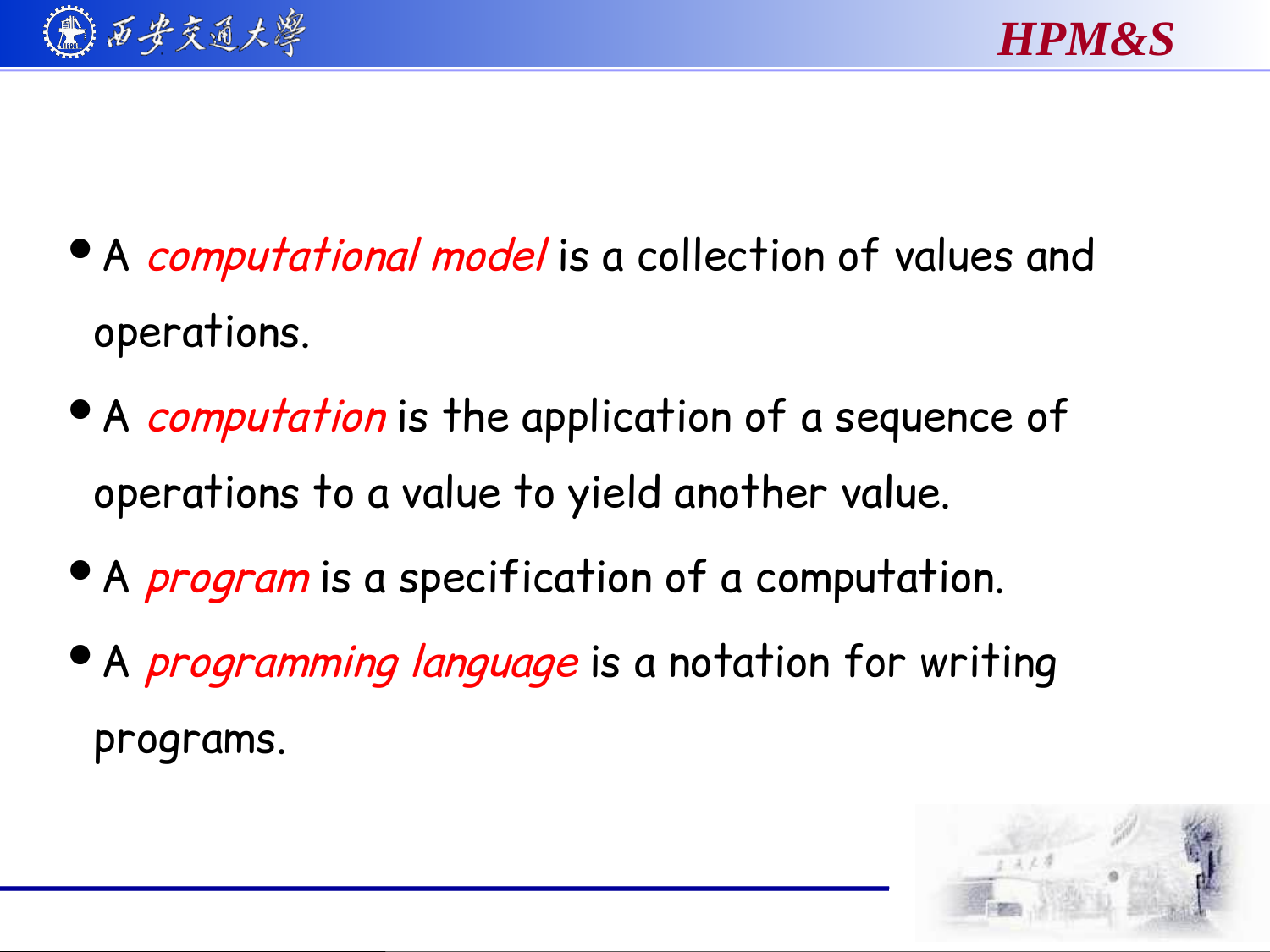

#
A computational model is a collection of values and operations.
A computation is the application of a sequence of operations to a value to yield another value.
A program is a specification of a computation.
A programming language is a notation for writing programs.